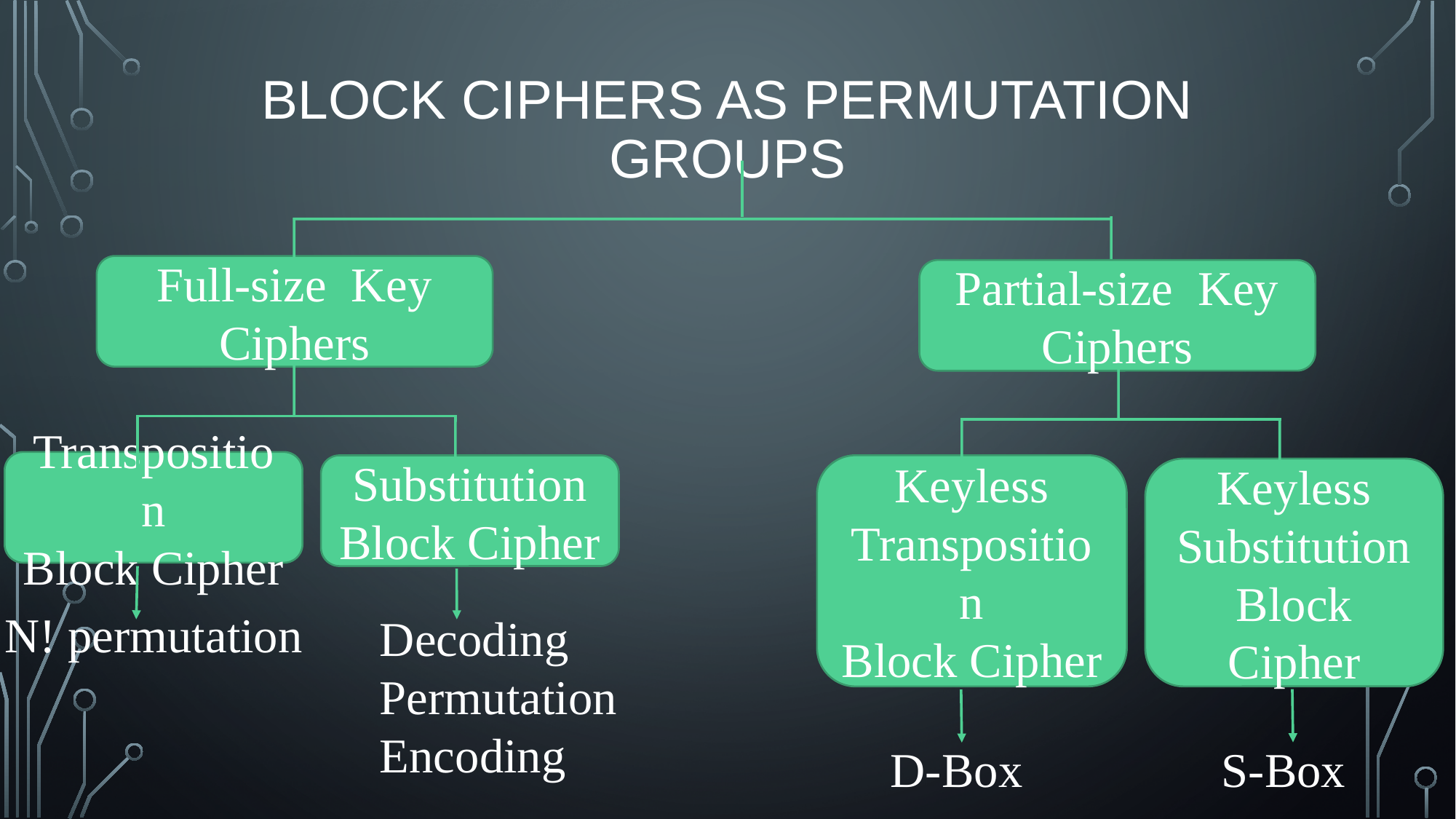

# block ciphers as permutation groups
Full-size  Key Ciphers
Partial-size  Key Ciphers
Transposition
Block Cipher
Keyless
Transposition
Block Cipher
Substitution
Block Cipher
Keyless
Substitution
Block Cipher
N! permutation
Decoding
Permutation
Encoding
S-Box
D-Box